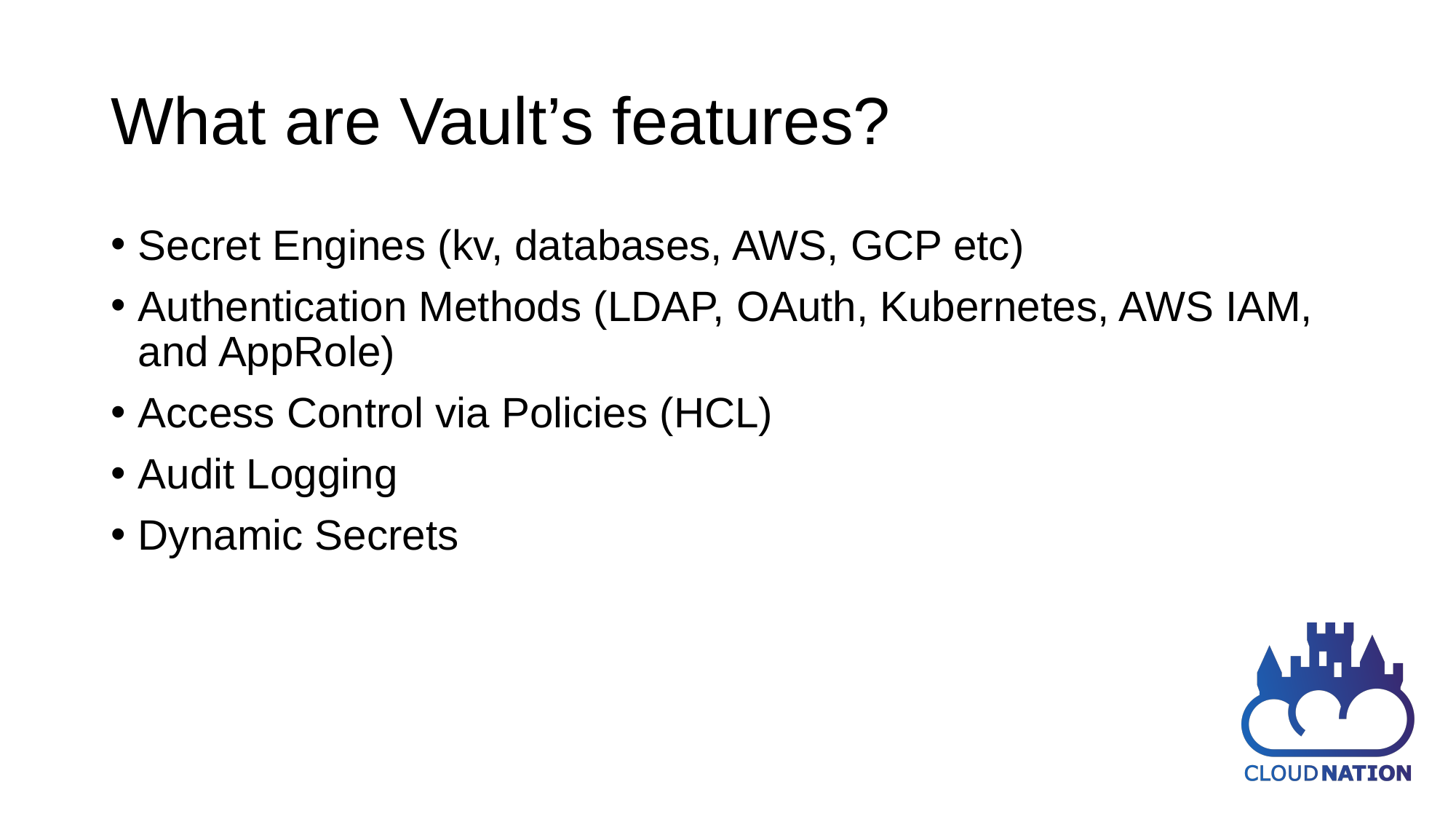

# What are Vault’s features?
Secret Engines (kv, databases, AWS, GCP etc)
Authentication Methods (LDAP, OAuth, Kubernetes, AWS IAM, and AppRole)
Access Control via Policies (HCL)
Audit Logging
Dynamic Secrets